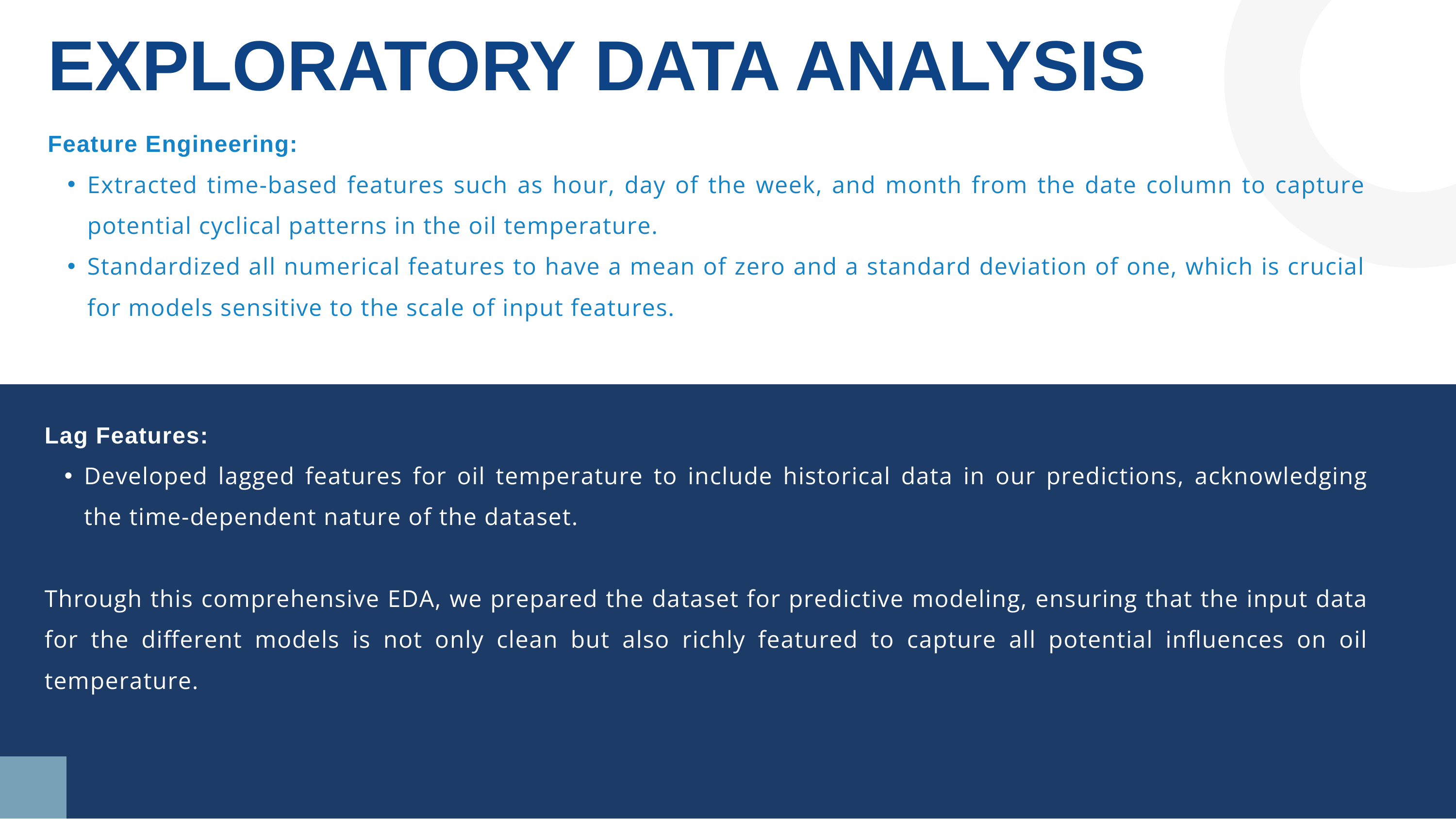

EXPLORATORY DATA ANALYSIS
Feature Engineering:
Extracted time-based features such as hour, day of the week, and month from the date column to capture potential cyclical patterns in the oil temperature.
Standardized all numerical features to have a mean of zero and a standard deviation of one, which is crucial for models sensitive to the scale of input features.

Lag Features:
Developed lagged features for oil temperature to include historical data in our predictions, acknowledging the time-dependent nature of the dataset.

Through this comprehensive EDA, we prepared the dataset for predictive modeling, ensuring that the input data for the different models is not only clean but also richly featured to capture all potential influences on oil temperature.